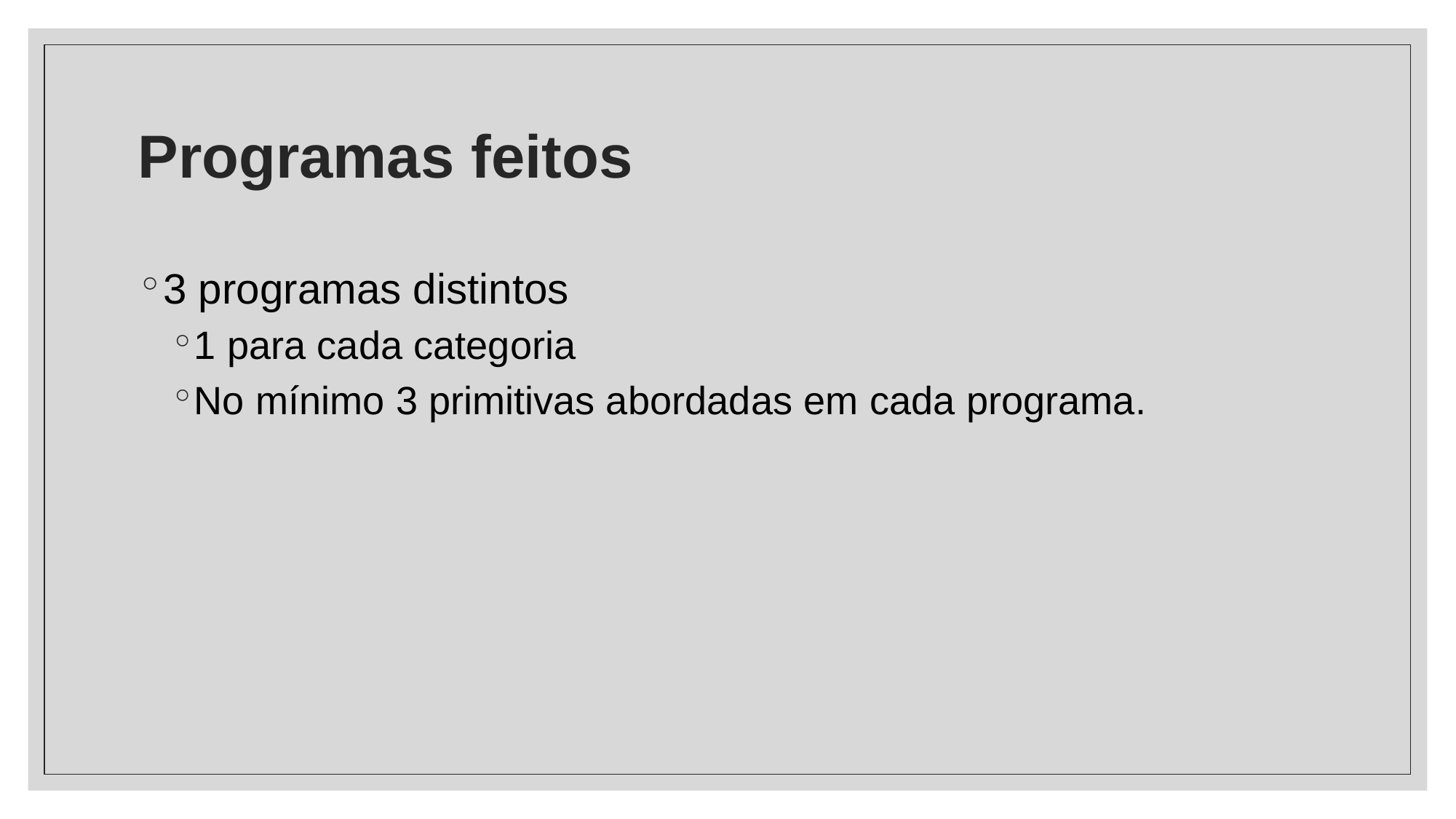

# Programas feitos
3 programas distintos
1 para cada categoria
No mínimo 3 primitivas abordadas em cada programa.